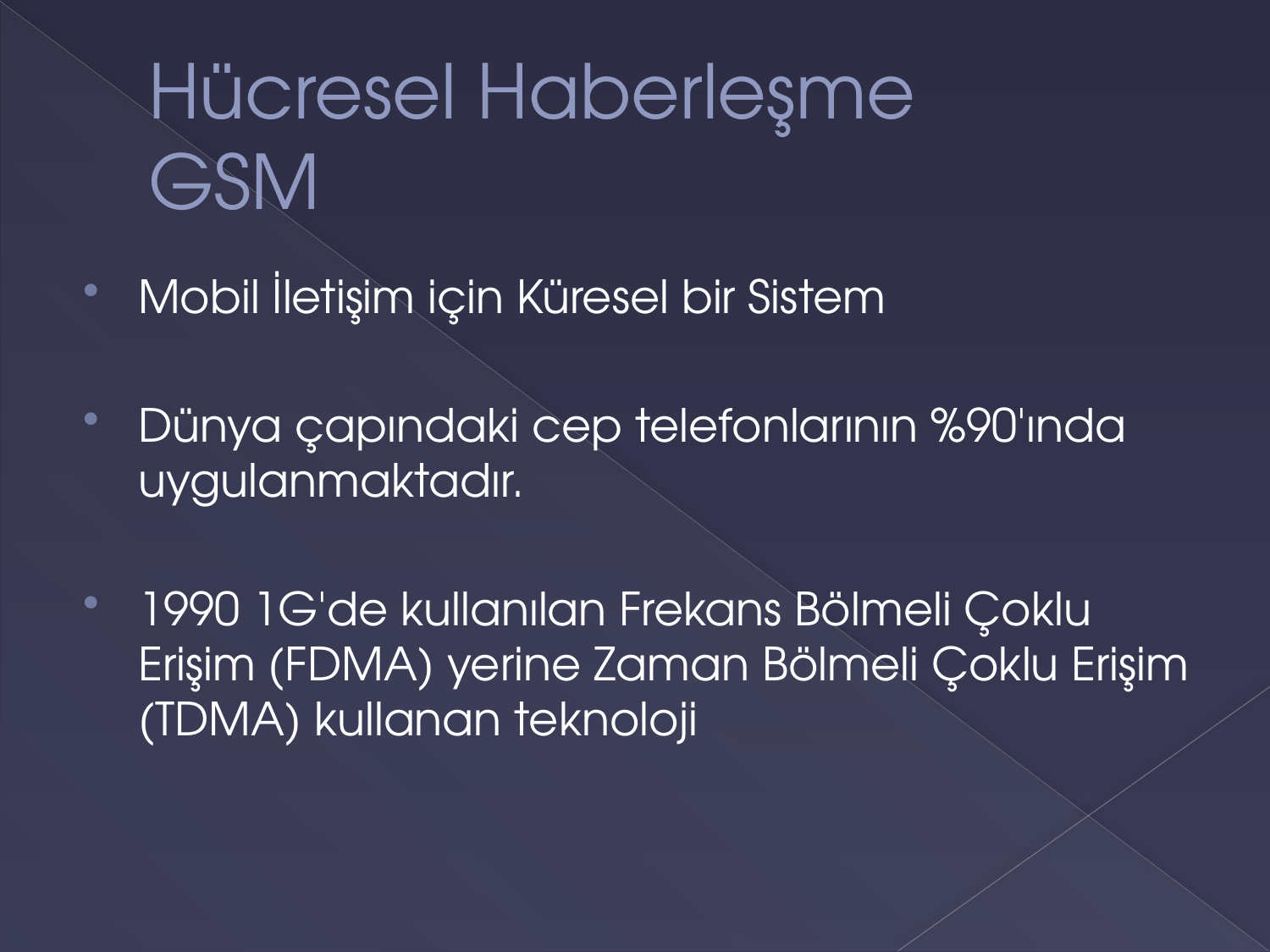

# Hücresel Haberleşme GSM
Mobil İletişim için Küresel bir Sistem

Dünya çapındaki cep telefonlarının %90'ında uygulanmaktadır.

1990 1G'de kullanılan Frekans Bölmeli Çoklu Erişim (FDMA) yerine Zaman Bölmeli Çoklu Erişim (TDMA) kullanan teknoloji